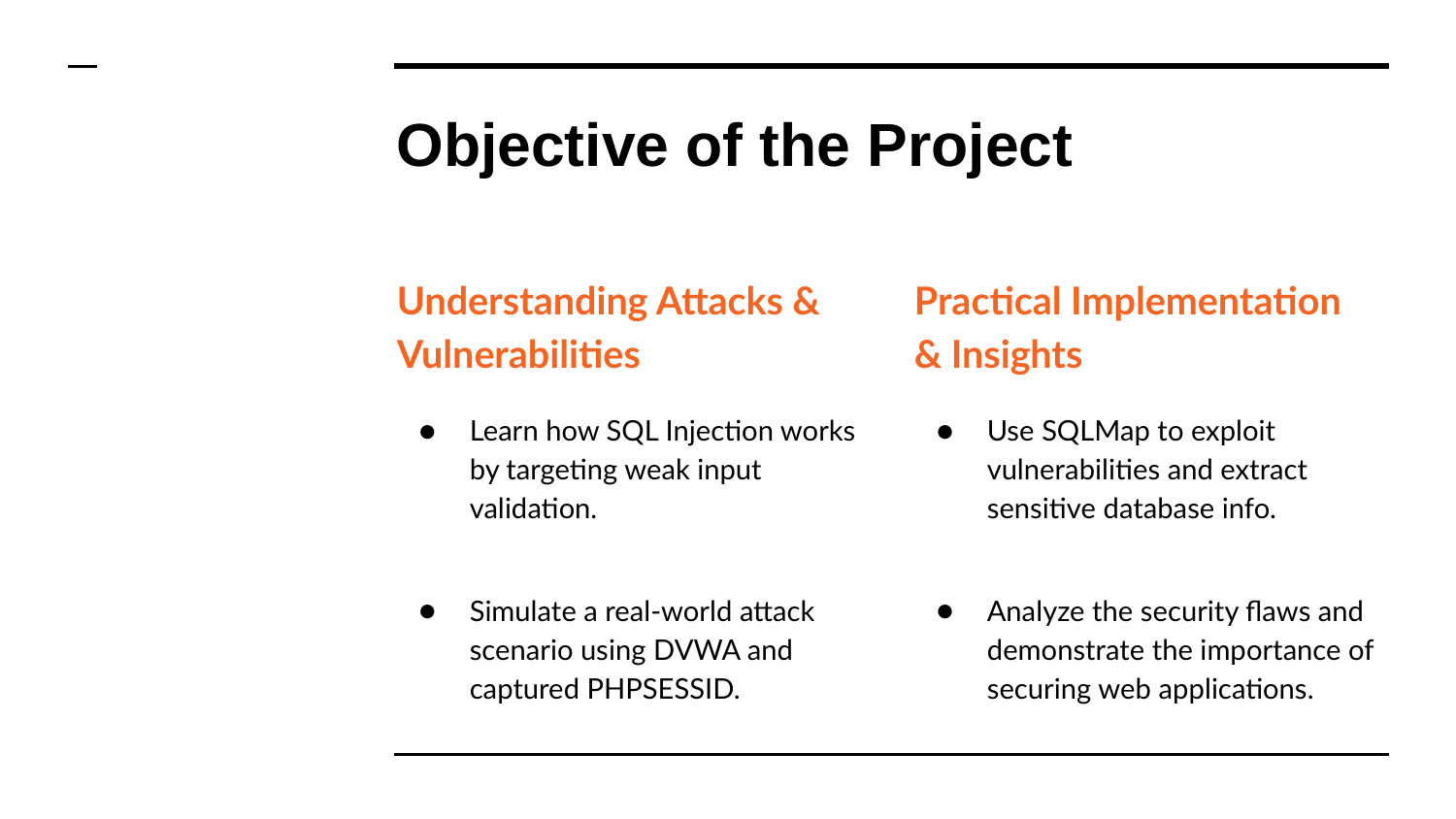

# Objective of the Project
Understanding Attacks & Vulnerabilities
Learn how SQL Injection works by targeting weak input validation.
Simulate a real-world attack scenario using DVWA and captured PHPSESSID.
Practical Implementation & Insights
Use SQLMap to exploit vulnerabilities and extract sensitive database info.
Analyze the security flaws and demonstrate the importance of securing web applications.